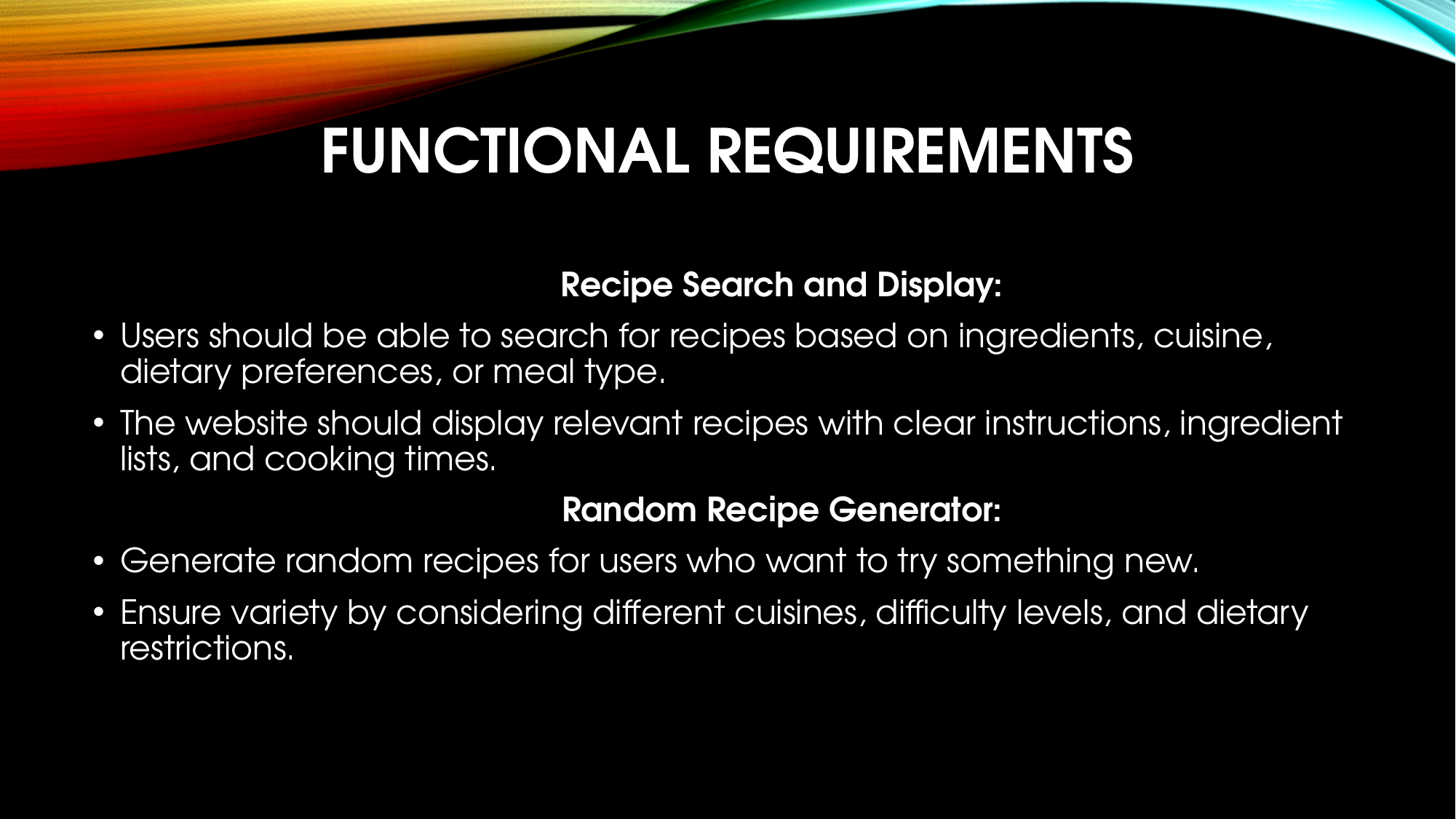

# Functional Requirements
	Recipe Search and Display:
Users should be able to search for recipes based on ingredients, cuisine, dietary preferences, or meal type.
The website should display relevant recipes with clear instructions, ingredient lists, and cooking times.
	Random Recipe Generator:
Generate random recipes for users who want to try something new.
Ensure variety by considering different cuisines, difficulty levels, and dietary restrictions.